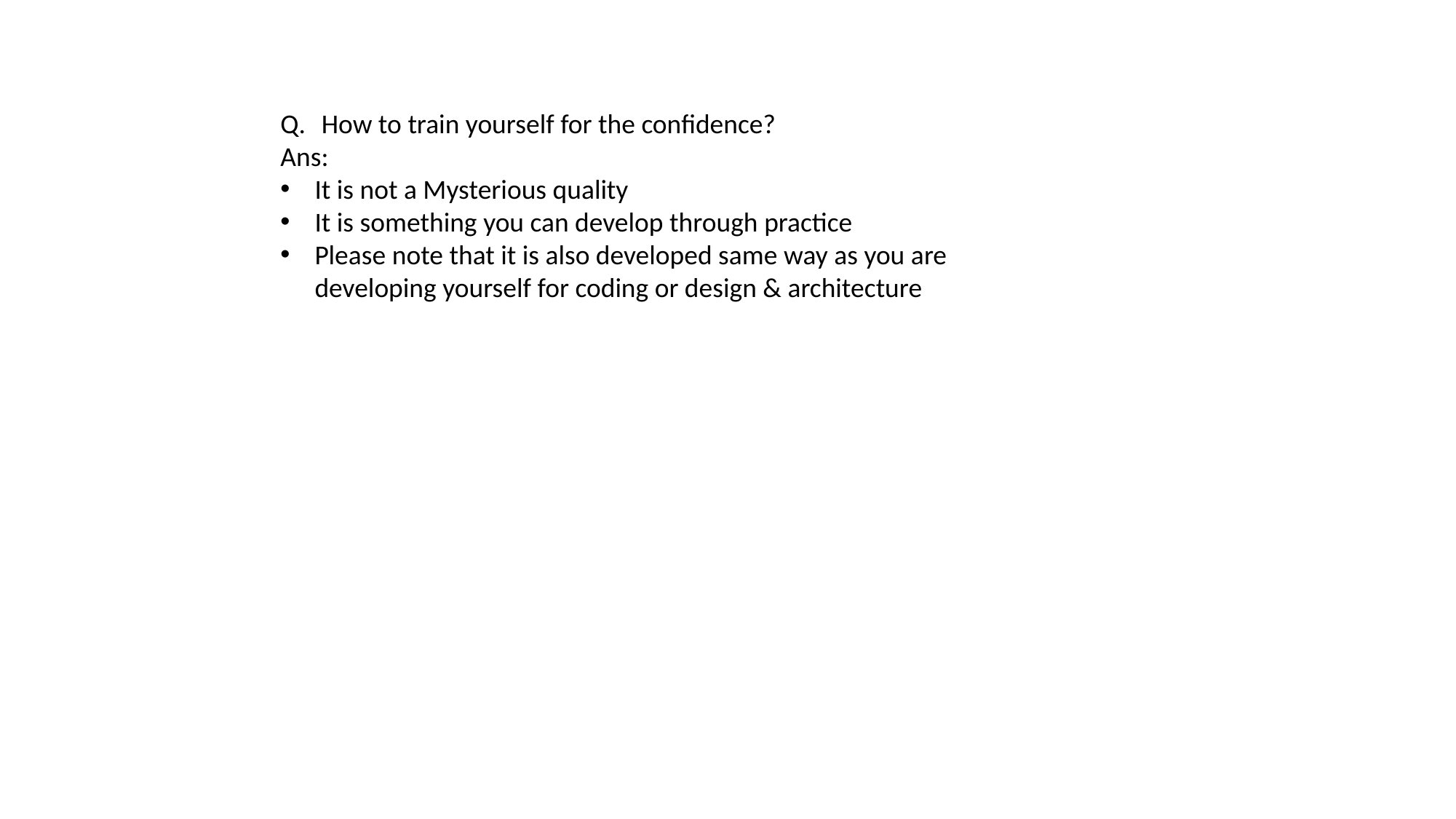

How to train yourself for the confidence?
Ans:
It is not a Mysterious quality
It is something you can develop through practice
Please note that it is also developed same way as you are developing yourself for coding or design & architecture